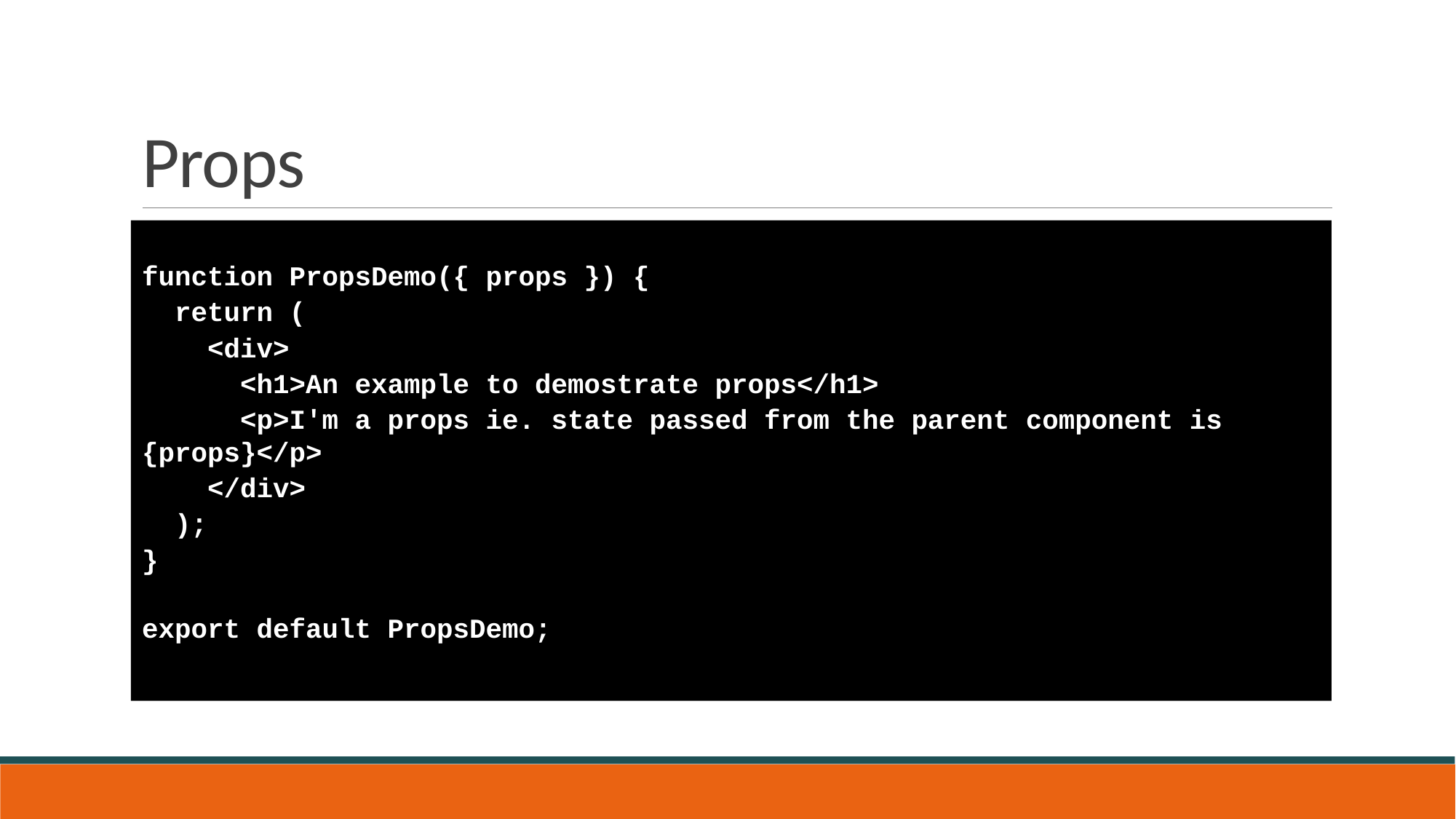

# Props

function PropsDemo({ props }) {
  return (
    <div>
      <h1>An example to demostrate props</h1>
      <p>I'm a props ie. state passed from the parent component is {props}</p>
    </div>
  );
}
export default PropsDemo;